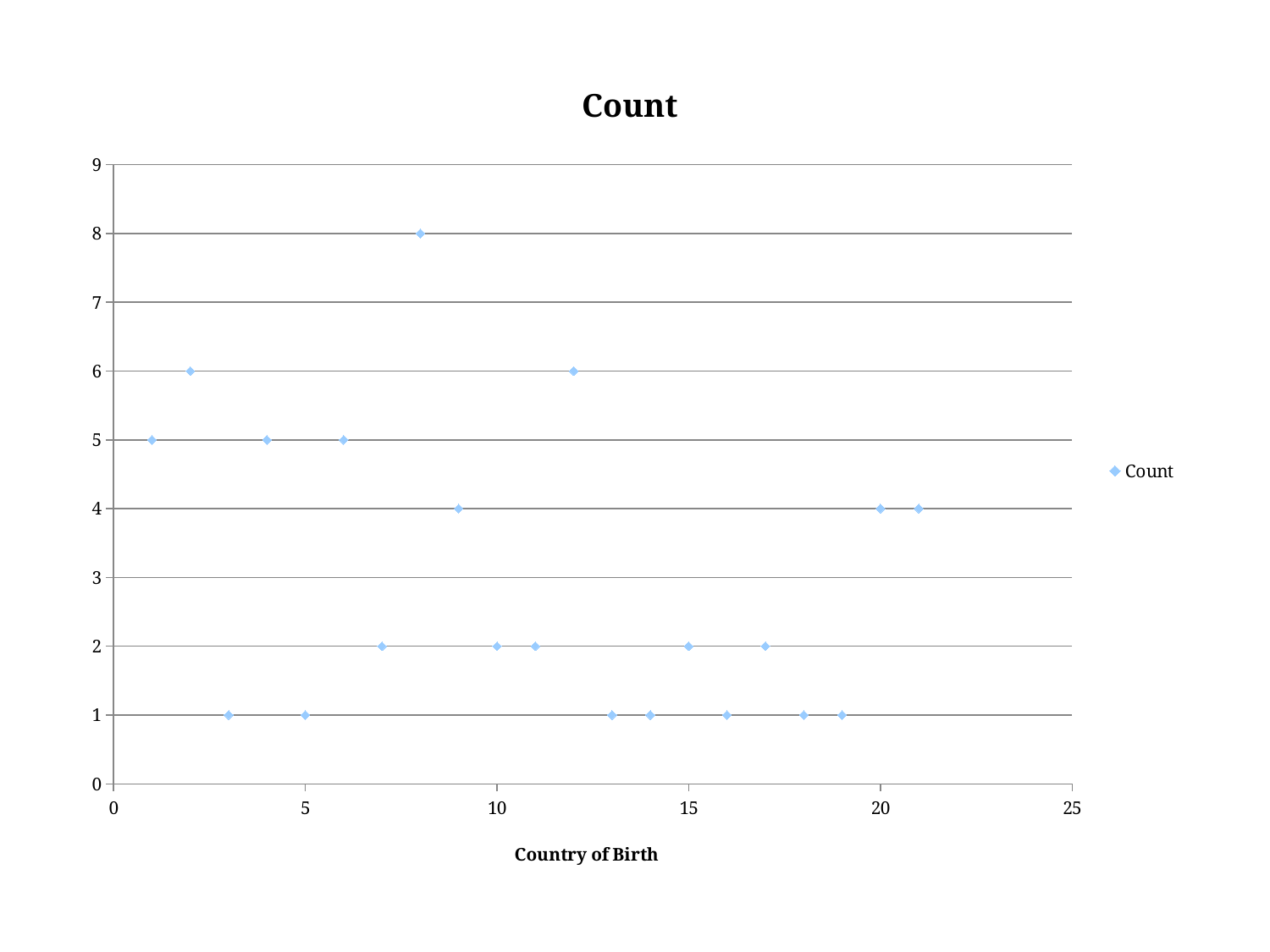

### Chart:

| Category | Count |
|---|---|